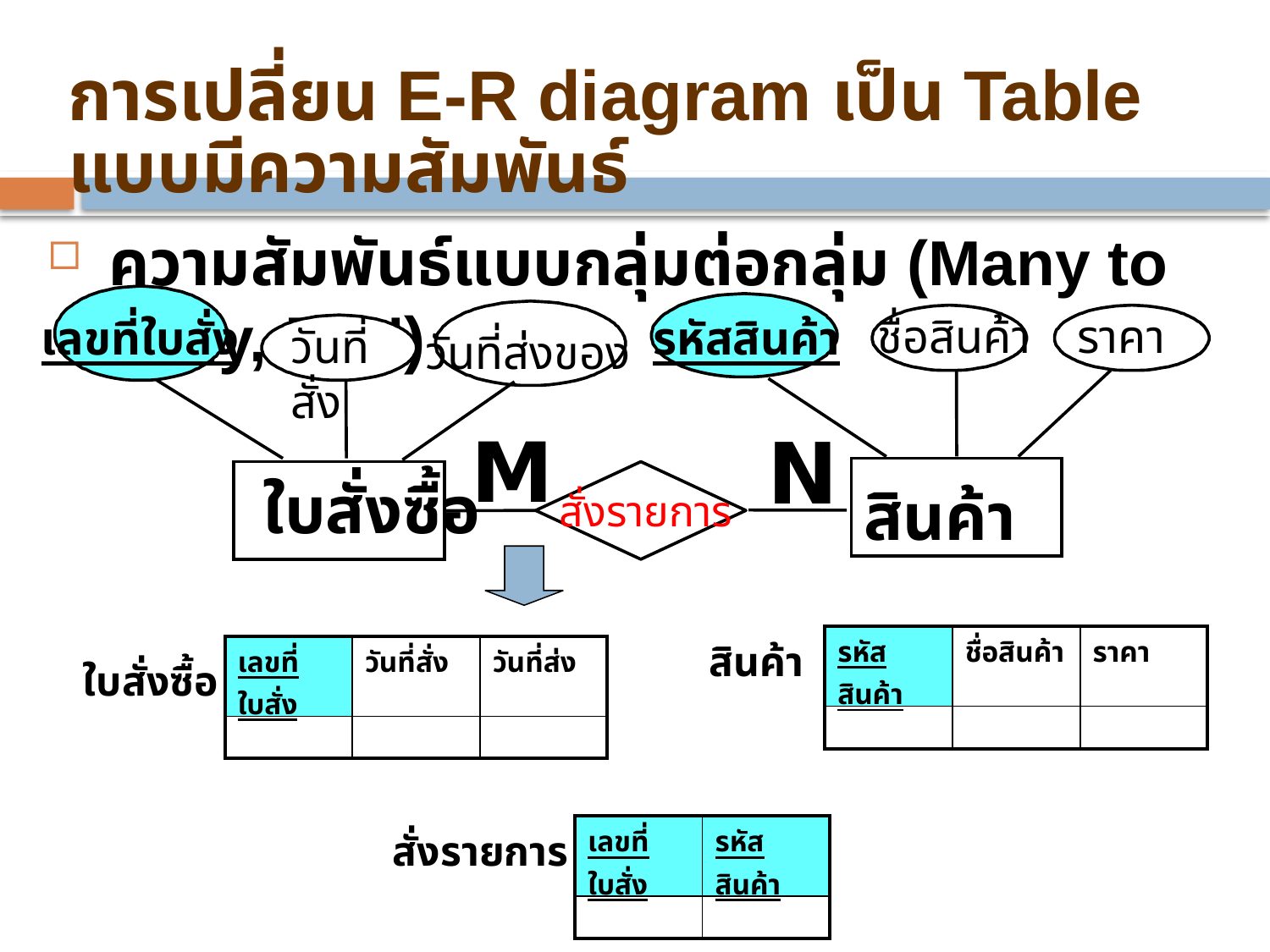

# การเปลี่ยน E-R diagram เป็น Table แบบมีความสัมพันธ์
 ความสัมพันธ์แบบกลุ่มต่อกลุ่ม (Many to Many, M:N)

ชื่อสินค้า
ราคา
เลขที่ใบสั่ง
รหัสสินค้า

วันที่สั่ง
วันที่ส่งของ

M
N

ใบสั่งซื้อ
สินค้า
สั่งรายการ

| รหัสสินค้า | ชื่อสินค้า | ราคา |
| --- | --- | --- |
|  |  |  |
สินค้า
| เลขที่ใบสั่ง | วันที่สั่ง | วันที่ส่ง |
| --- | --- | --- |
|  |  |  |
ใบสั่งซื้อ
| เลขที่ใบสั่ง | รหัสสินค้า |
| --- | --- |
|  |  |
สั่งรายการ
64